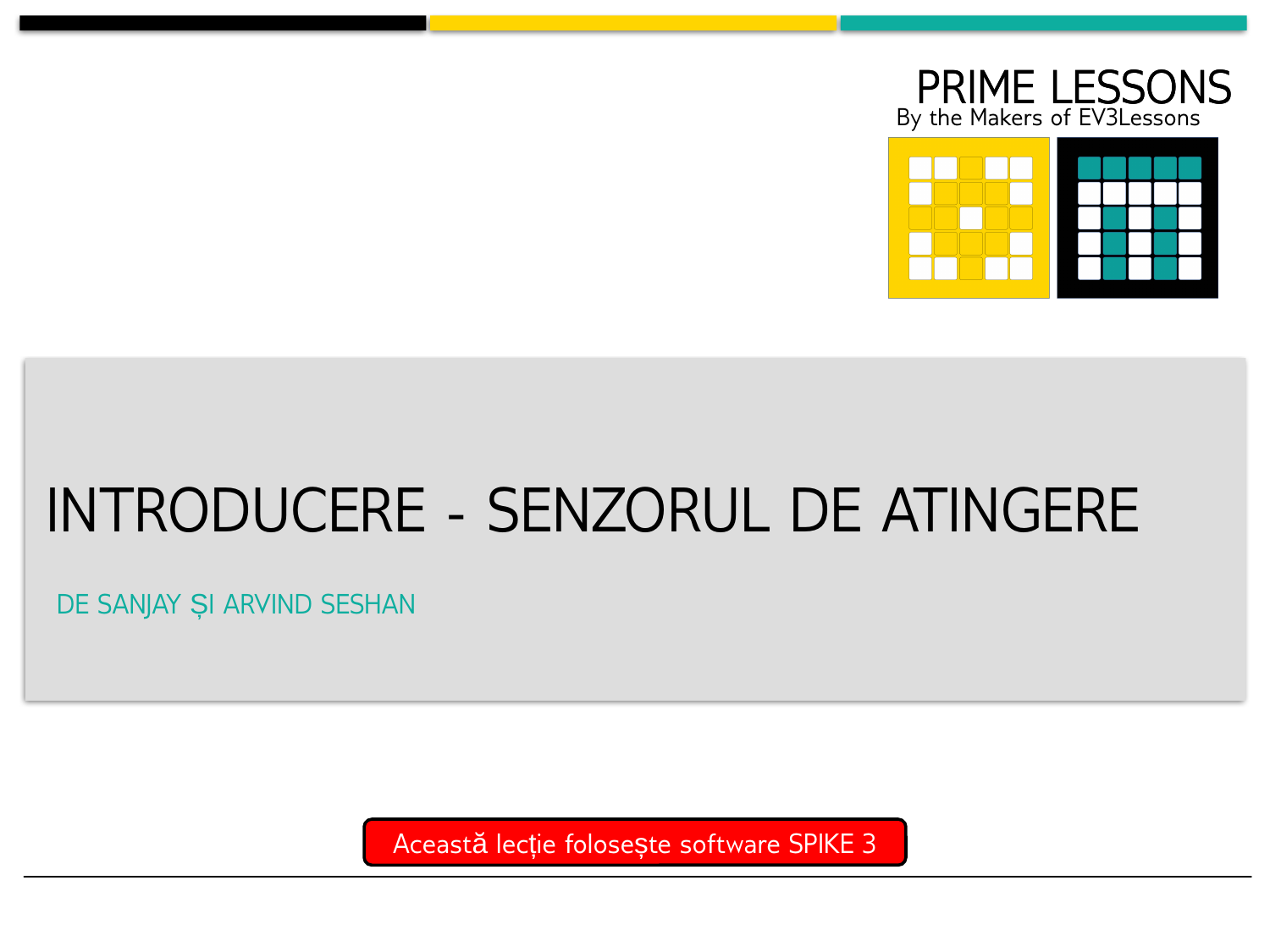

# Introducere - senzorul de atingere
de SANJAY și ARVIND SESHAN
Această lecție folosește software SPIKE 3